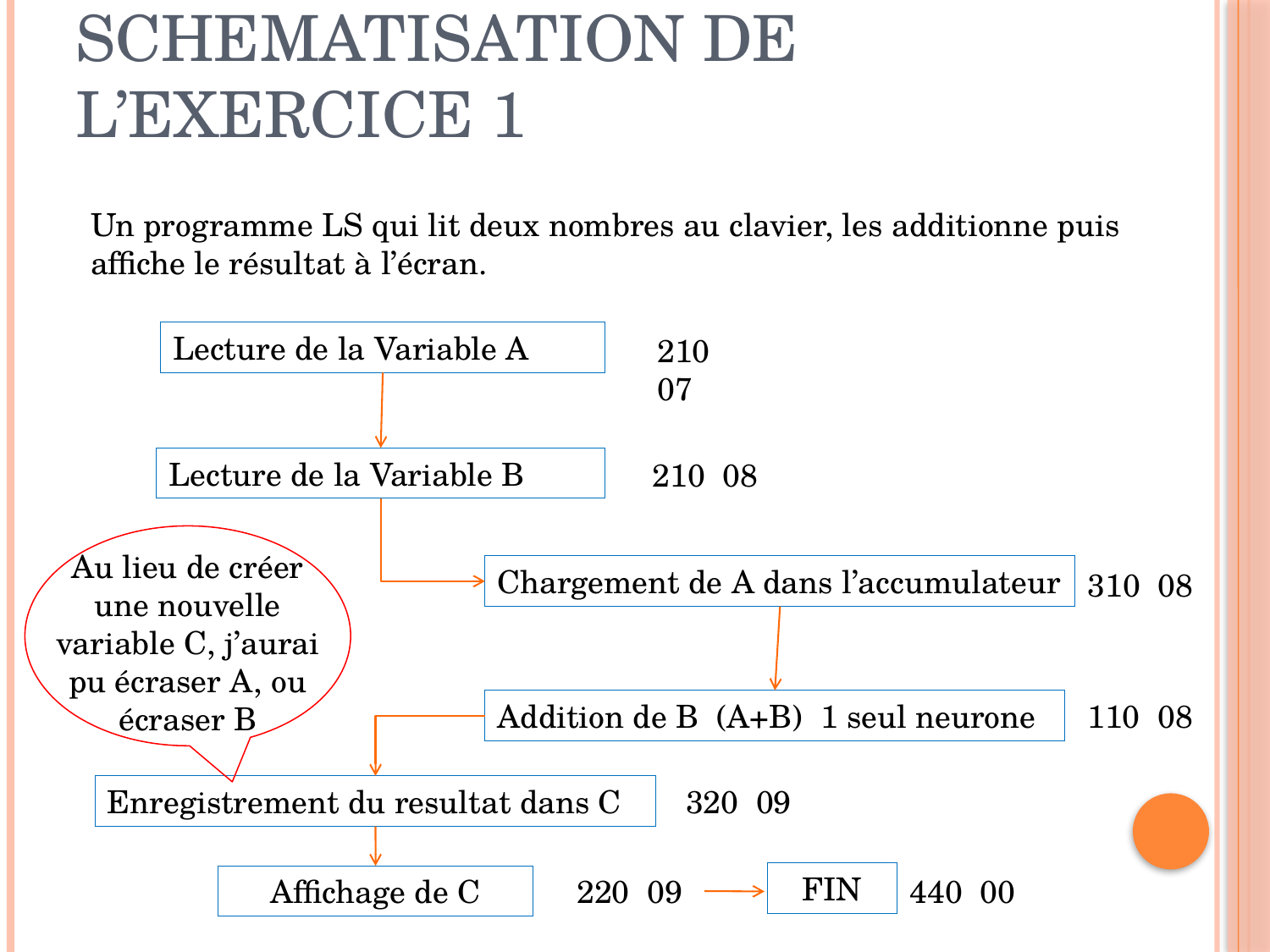

# Proposition de Schematisation de l’Exercice 1
Un programme LS qui lit deux nombres au clavier, les additionne puis affiche le résultat à l’écran.
Lecture de la Variable A
210  07
Lecture de la Variable B
210  08

Au lieu de créer une nouvelle variable C, j’aurai pu écraser A, ou écraser B
Chargement de A dans l’accumulateur
310  08
Addition de B  (A+B)  1 seul neurone
110  08
Enregistrement du resultat dans C
320  09
FIN
Affichage de C
220  09
440  00